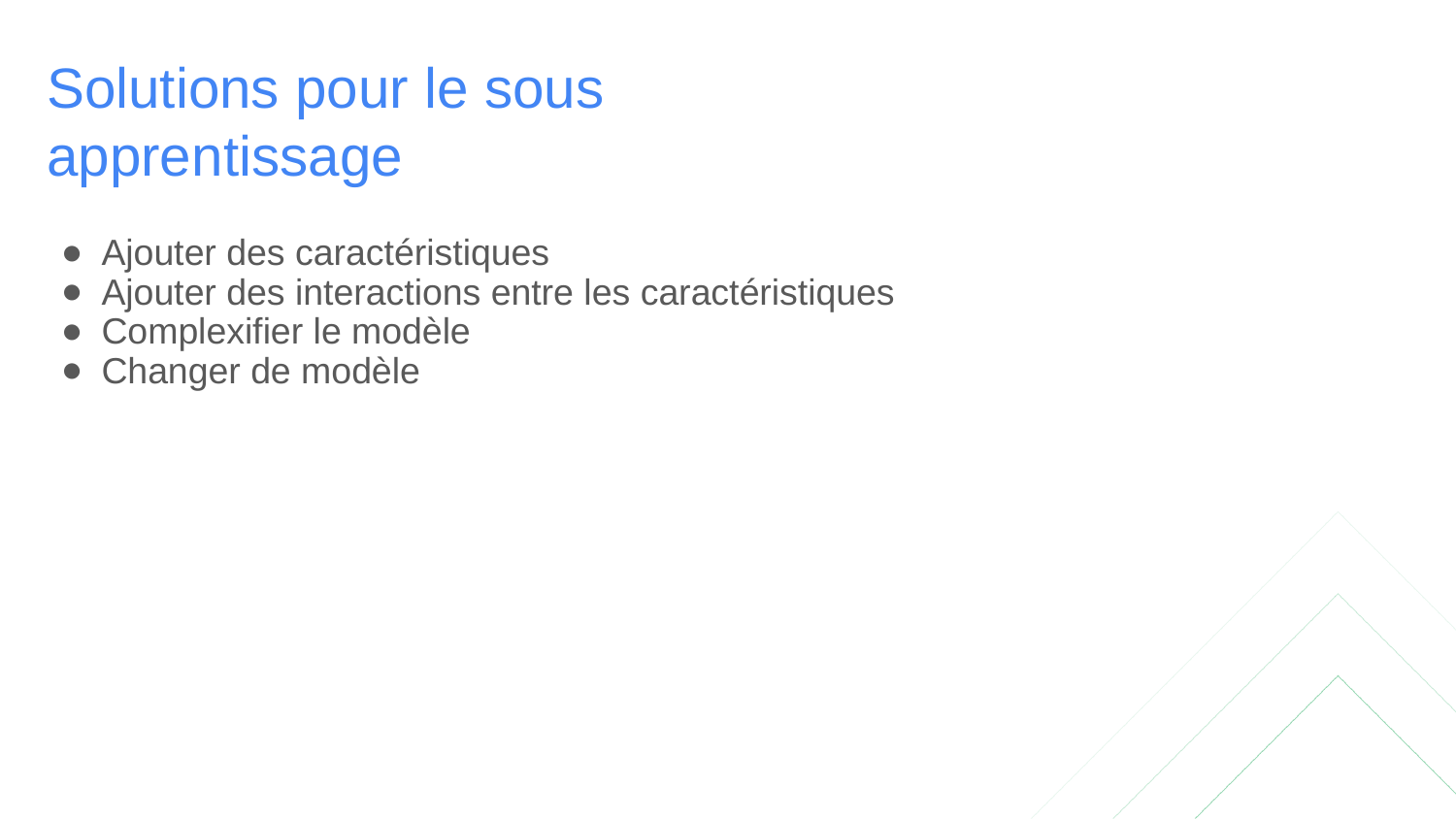

# Solutions pour le sous apprentissage
Ajouter des caractéristiques
Ajouter des interactions entre les caractéristiques
Complexifier le modèle
Changer de modèle